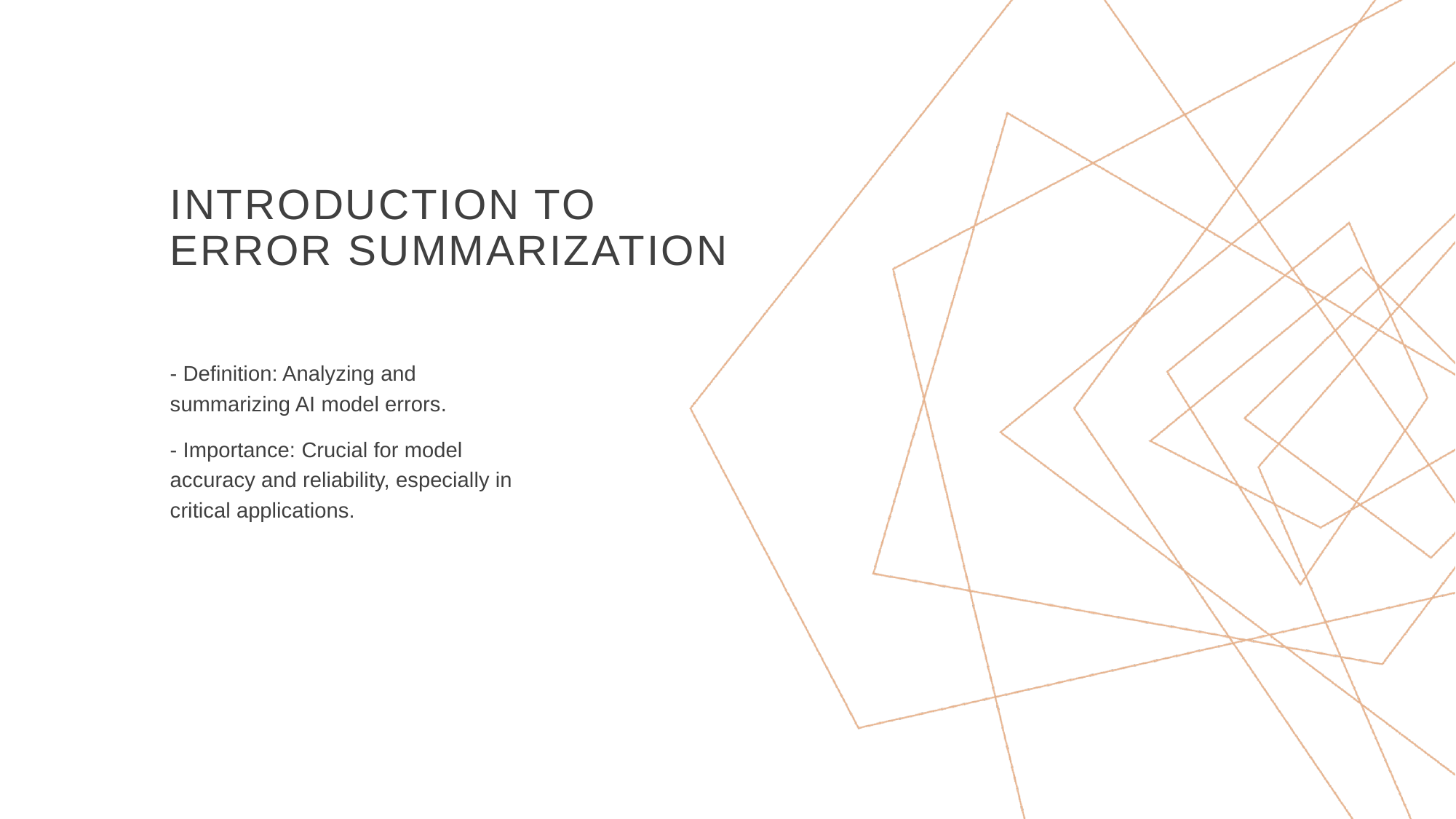

# Introduction to Error Summarization
- Definition: Analyzing and summarizing AI model errors.
- Importance: Crucial for model accuracy and reliability, especially in critical applications.